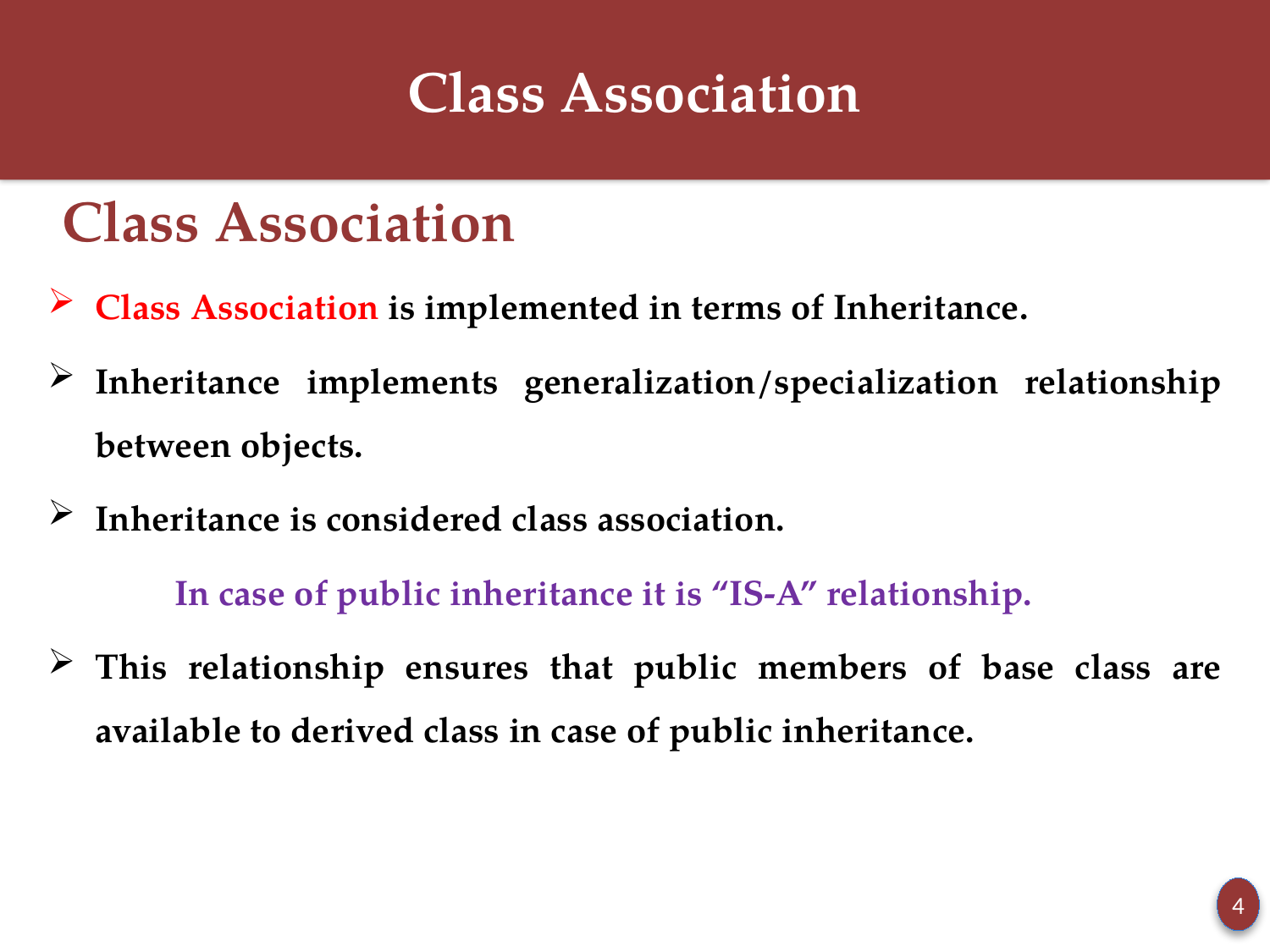

# Class Association
 Class Association
Class Association is implemented in terms of Inheritance.
Inheritance implements generalization/specialization relationship between objects.
Inheritance is considered class association.
	In case of public inheritance it is “IS-A” relationship.
This relationship ensures that public members of base class are available to derived class in case of public inheritance.
4